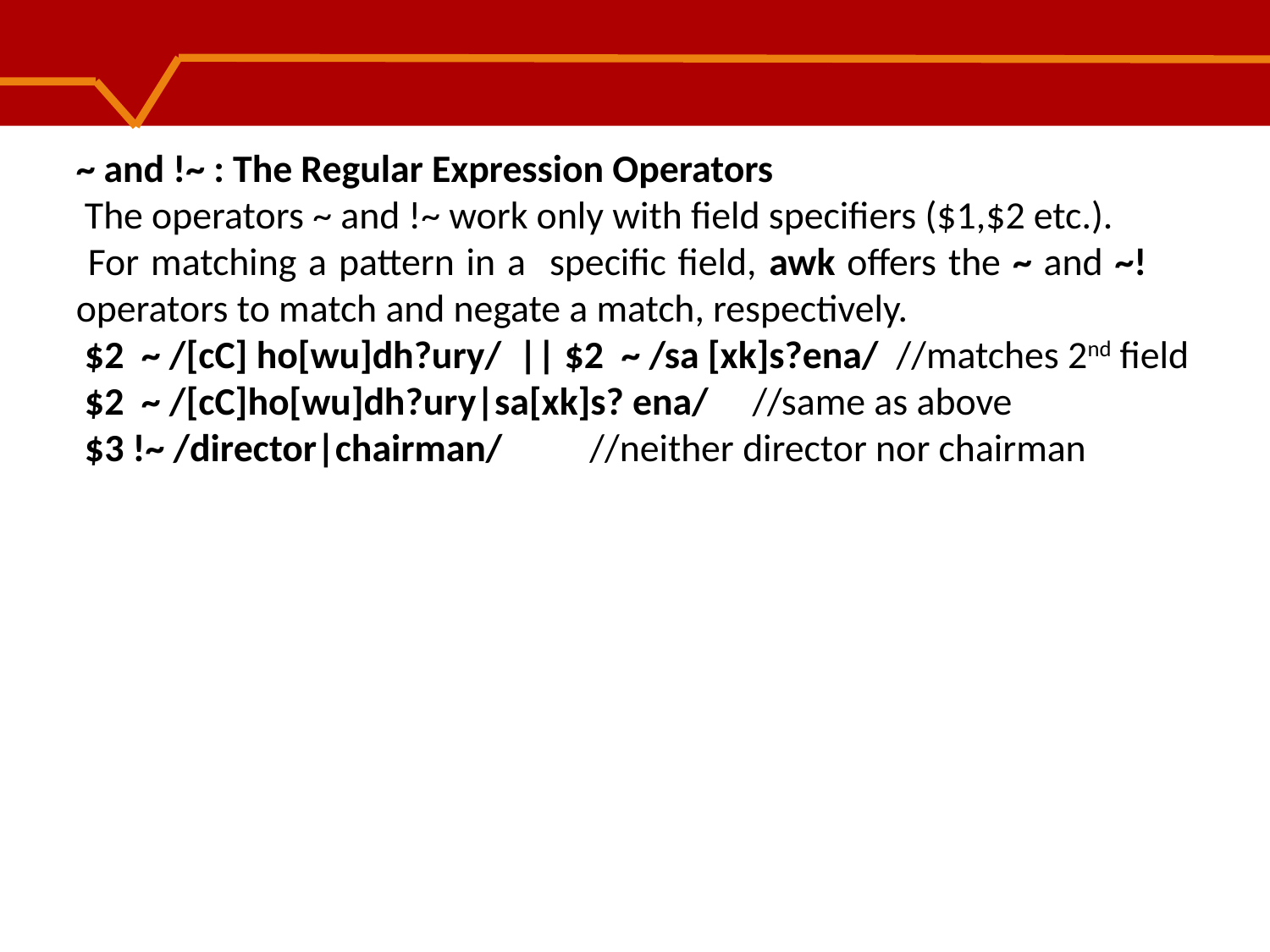

~ and !~ : The Regular Expression Operators
 The operators ~ and !~ work only with field specifiers ($1,$2 etc.).
 For matching a pattern in a  specific field, awk offers the ~ and ~!     operators to match and negate a match, respectively.
 $2  ~ /[cC] ho[wu]dh?ury/  || $2  ~ /sa [xk]s?ena/  //matches 2nd field
 $2  ~ /[cC]ho[wu]dh?ury|sa[xk]s? ena/     //same as above
 $3 !~ /director|chairman/          //neither director nor chairman